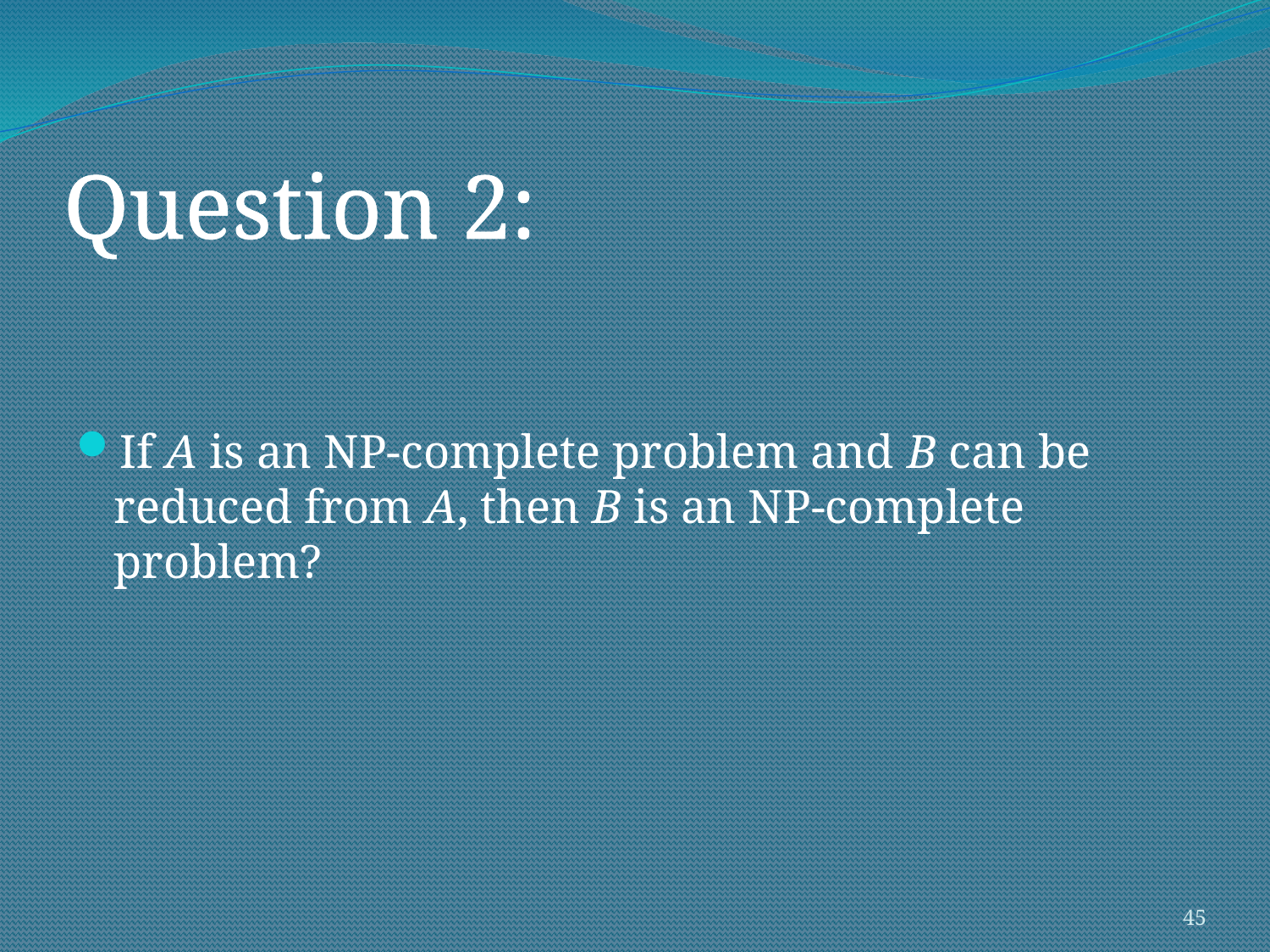

# Question 2:
If A is an NP-complete problem and B can be reduced from A, then B is an NP-complete problem?
45